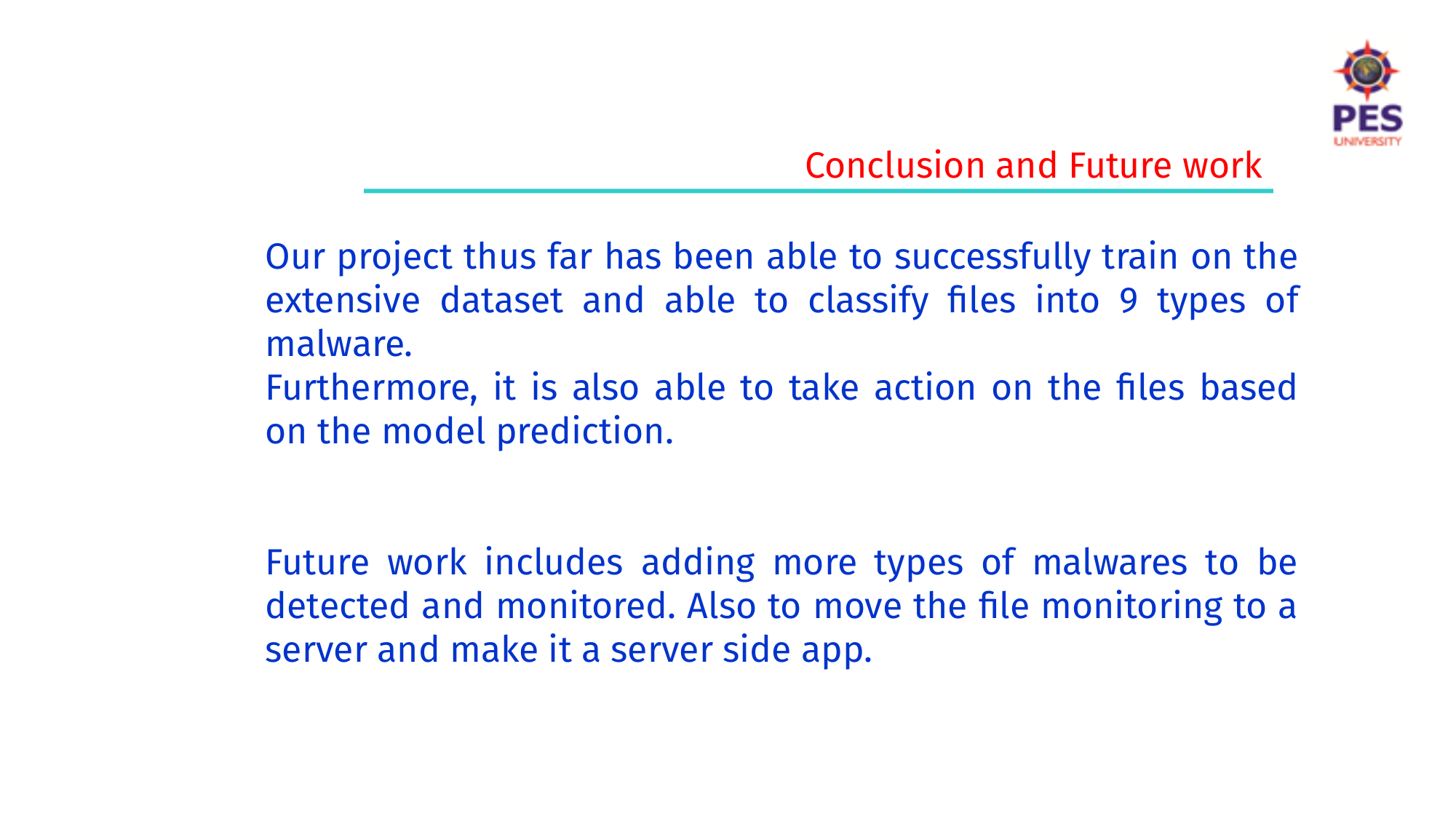

Conclusion and Future work

Our project thus far has been able to successfully train on the extensive dataset and able to classify files into 9 types of malware.
Furthermore, it is also able to take action on the files based on the model prediction.

Future work includes adding more types of malwares to be detected and monitored. Also to move the file monitoring to a server and make it a server side app.